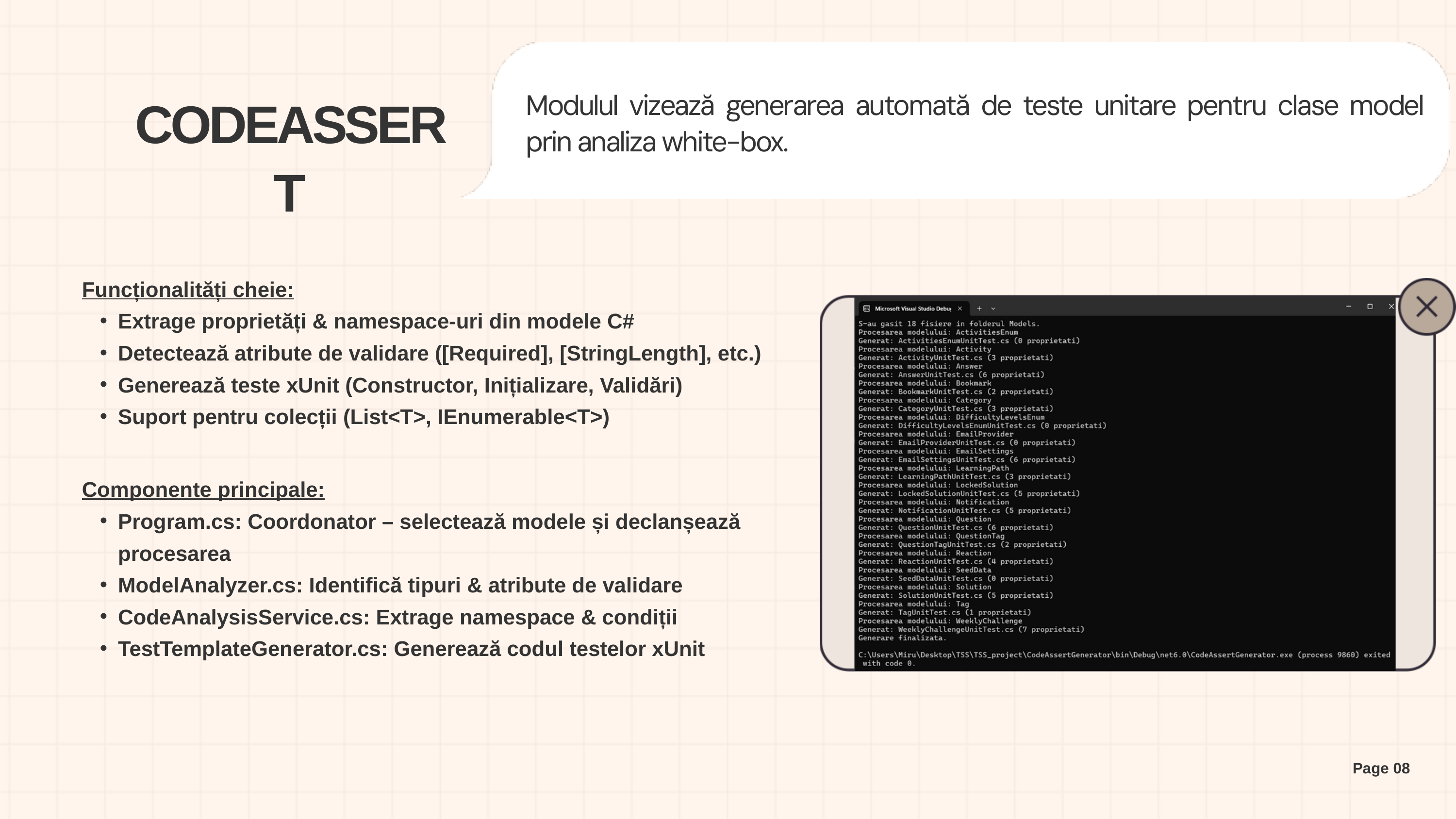

Modulul vizează generarea automată de teste unitare pentru clase model prin analiza white-box.
CODEASSERT
Funcționalități cheie:
Extrage proprietăți & namespace-uri din modele C#
Detectează atribute de validare ([Required], [StringLength], etc.)
Generează teste xUnit (Constructor, Inițializare, Validări)
Suport pentru colecții (List<T>, IEnumerable<T>)

Componente principale:
Program.cs: Coordonator – selectează modele și declanșează procesarea
ModelAnalyzer.cs: Identifică tipuri & atribute de validare
CodeAnalysisService.cs: Extrage namespace & condiții
TestTemplateGenerator.cs: Generează codul testelor xUnit

Page 08